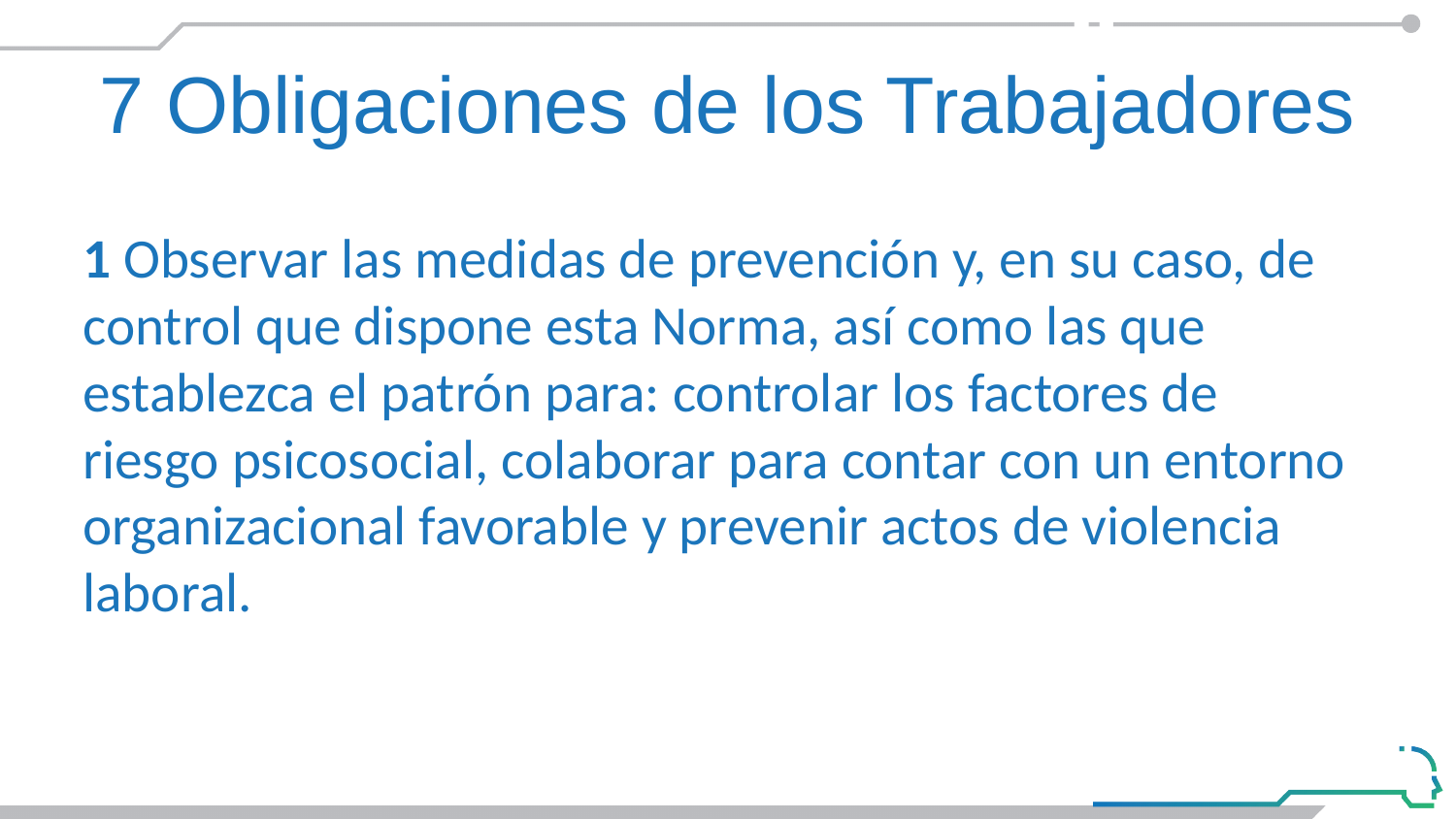

# 7 Obligaciones de los Trabajadores
1 Observar las medidas de prevención y, en su caso, de control que dispone esta Norma, así como las que establezca el patrón para: controlar los factores de riesgo psicosocial, colaborar para contar con un entorno organizacional favorable y prevenir actos de violencia laboral.